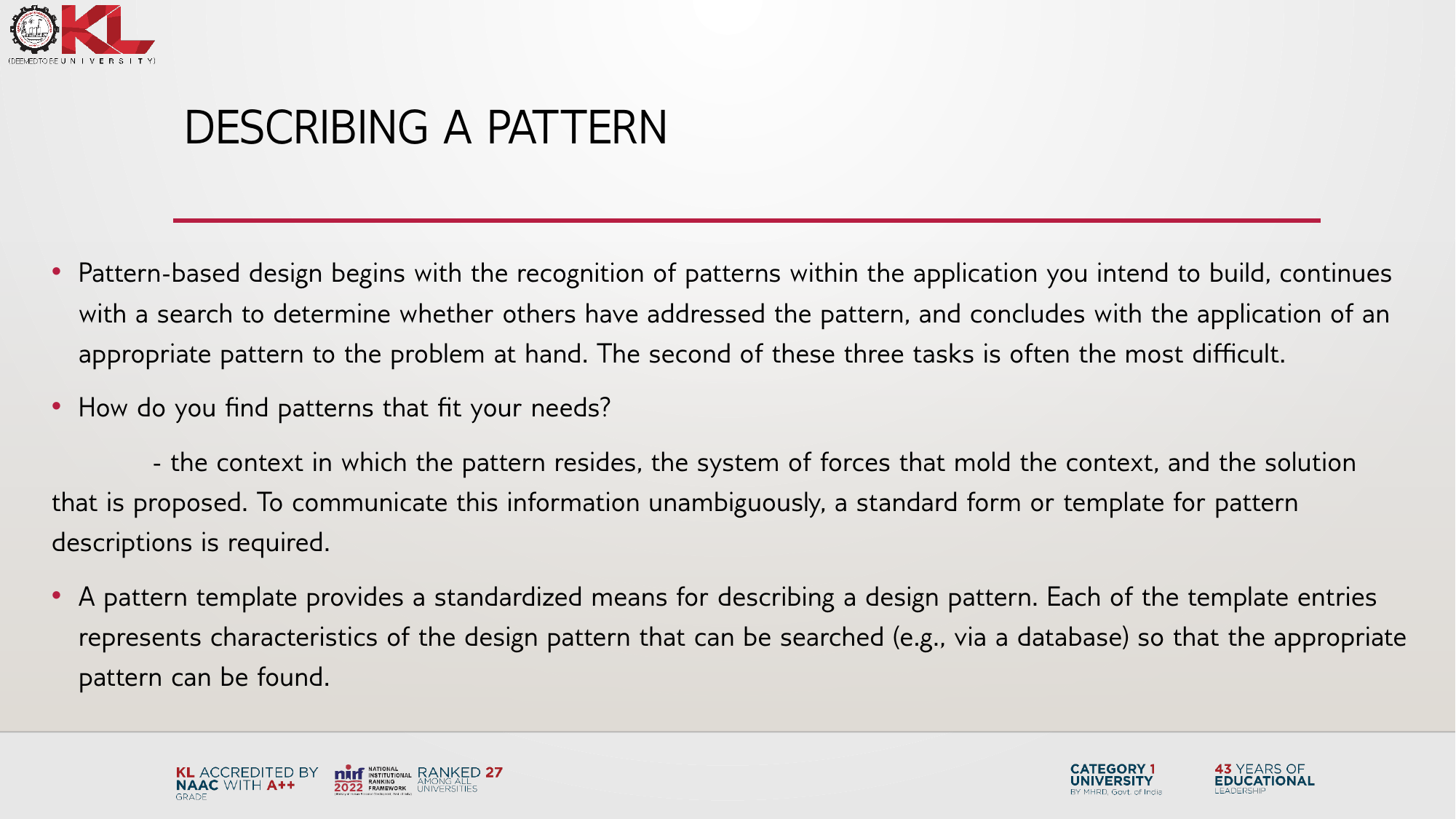

# describing a Pattern
Pattern-based design begins with the recognition of patterns within the application you intend to build, continues with a search to determine whether others have addressed the pattern, and concludes with the application of an appropriate pattern to the problem at hand. The second of these three tasks is often the most difficult.
How do you find patterns that fit your needs?
	- the context in which the pattern resides, the system of forces that mold the context, and the solution that is proposed. To communicate this information unambiguously, a standard form or template for pattern descriptions is required.
A pattern template provides a standardized means for describing a design pattern. Each of the template entries represents characteristics of the design pattern that can be searched (e.g., via a database) so that the appropriate pattern can be found.
10